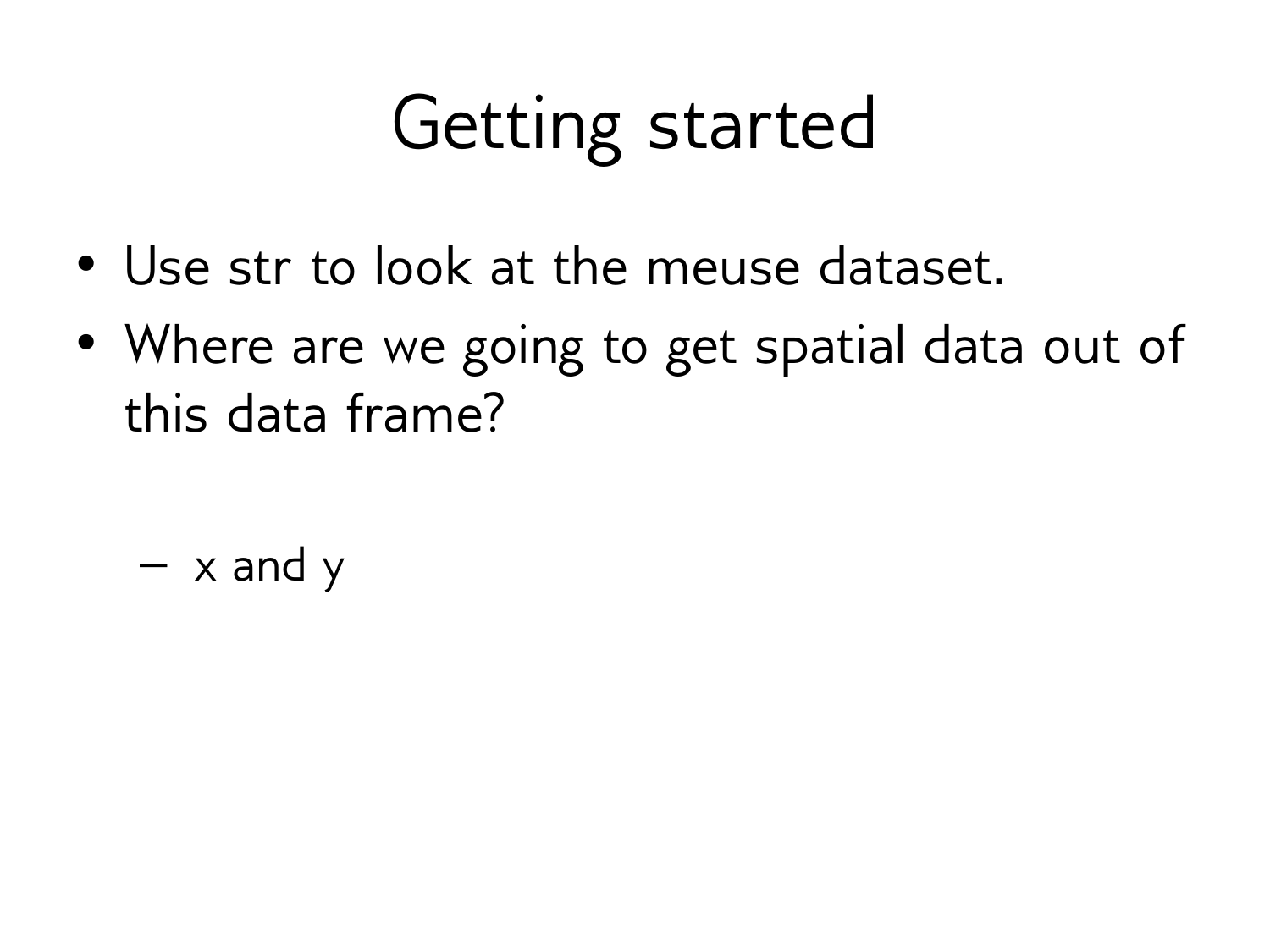

# Getting started
Use str to look at the meuse dataset.
Where are we going to get spatial data out of this data frame?

 x and y